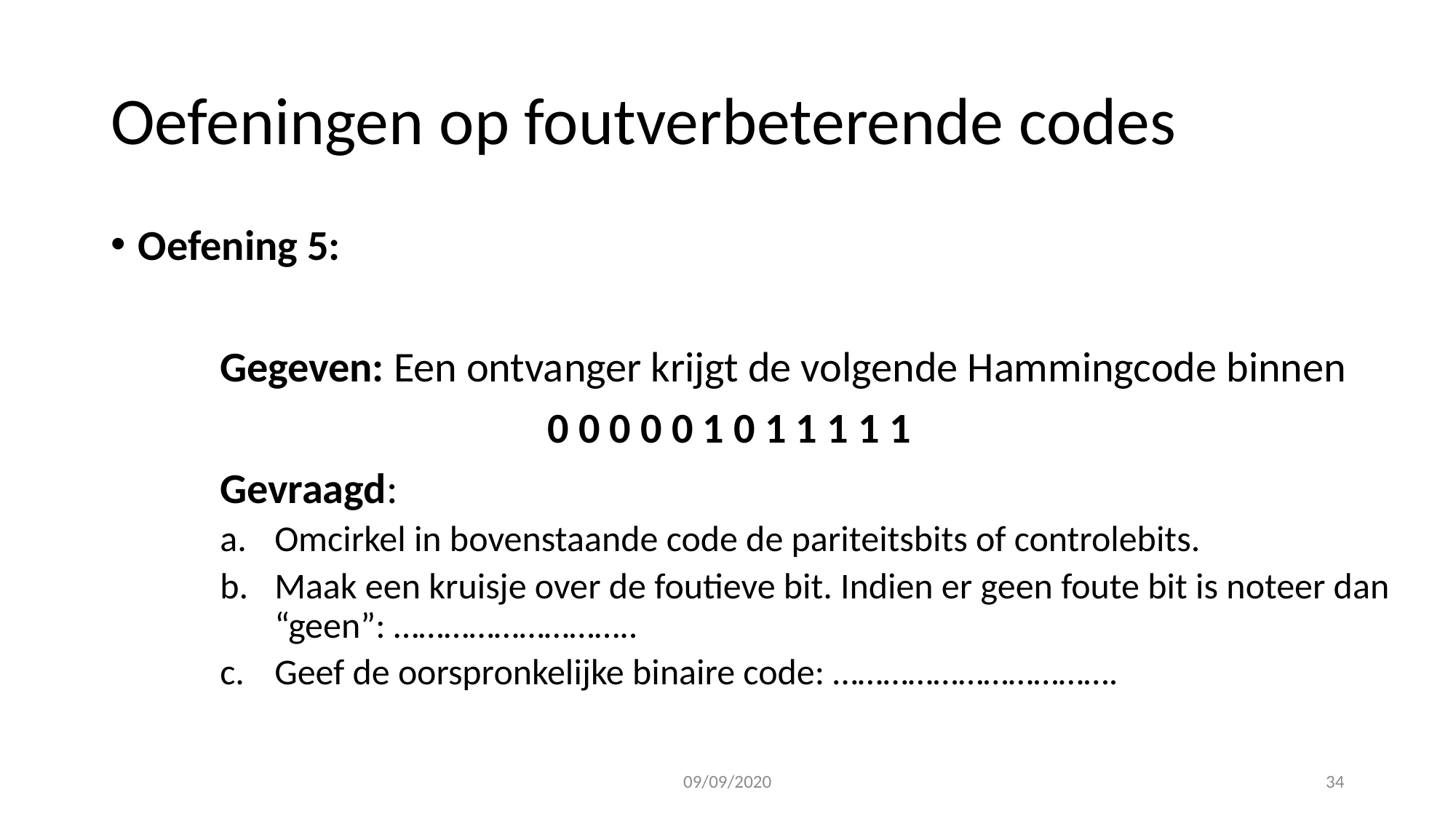

Oefeningen op foutverbeterende codes
Oefening 5:

	Gegeven: Een ontvanger krijgt de volgende Hammingcode binnen
				0 0 0 0 0 1 0 1 1 1 1 1
	Gevraagd:
Omcirkel in bovenstaande code de pariteitsbits of controlebits.
Maak een kruisje over de foutieve bit. Indien er geen foute bit is noteer dan “geen”: ………………………..
Geef de oorspronkelijke binaire code: …………………………….
09/09/2020
34